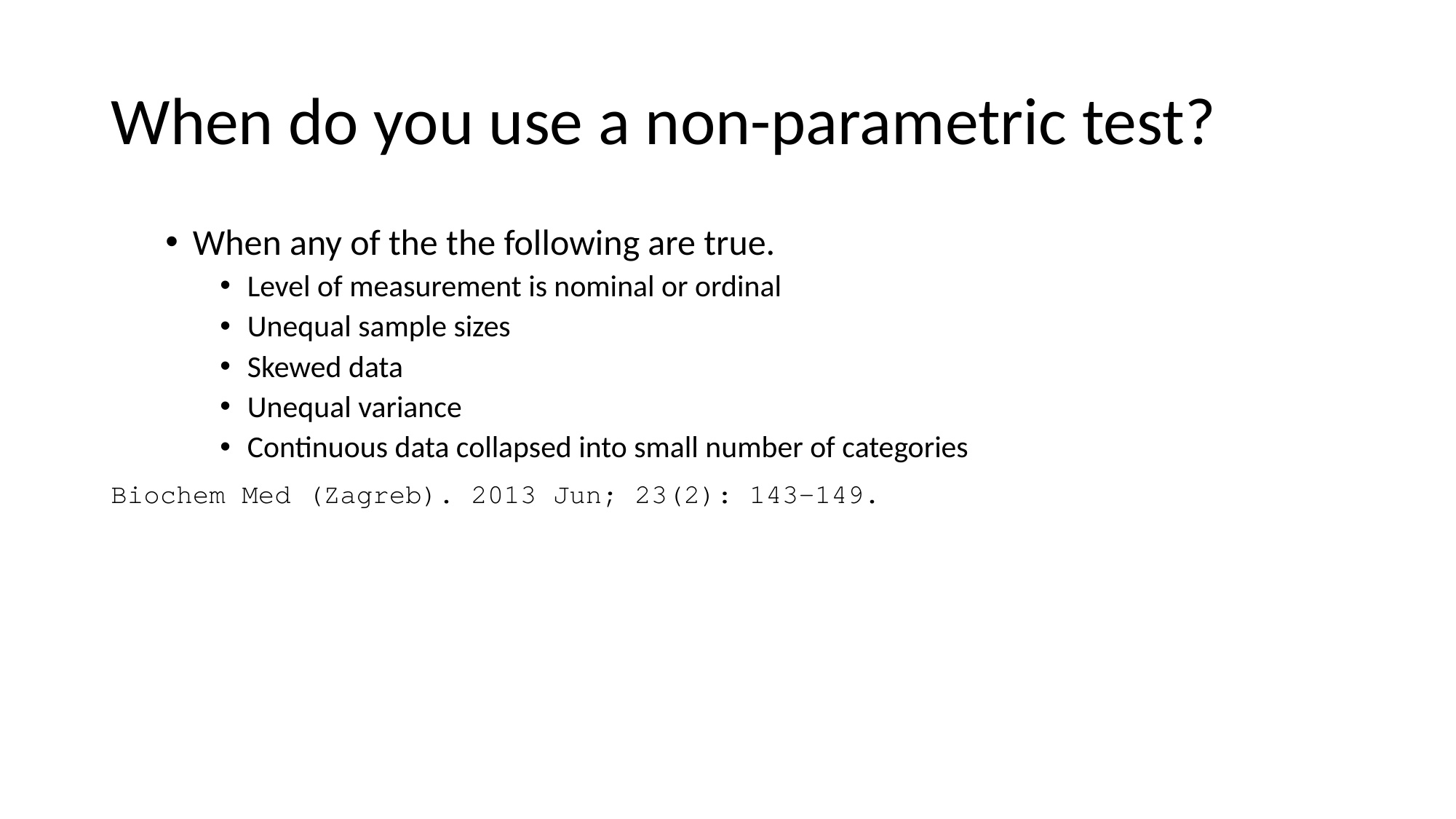

# When do you use a non-parametric test?
When any of the the following are true.
Level of measurement is nominal or ordinal
Unequal sample sizes
Skewed data
Unequal variance
Continuous data collapsed into small number of categories
Biochem Med (Zagreb). 2013 Jun; 23(2): 143–149.